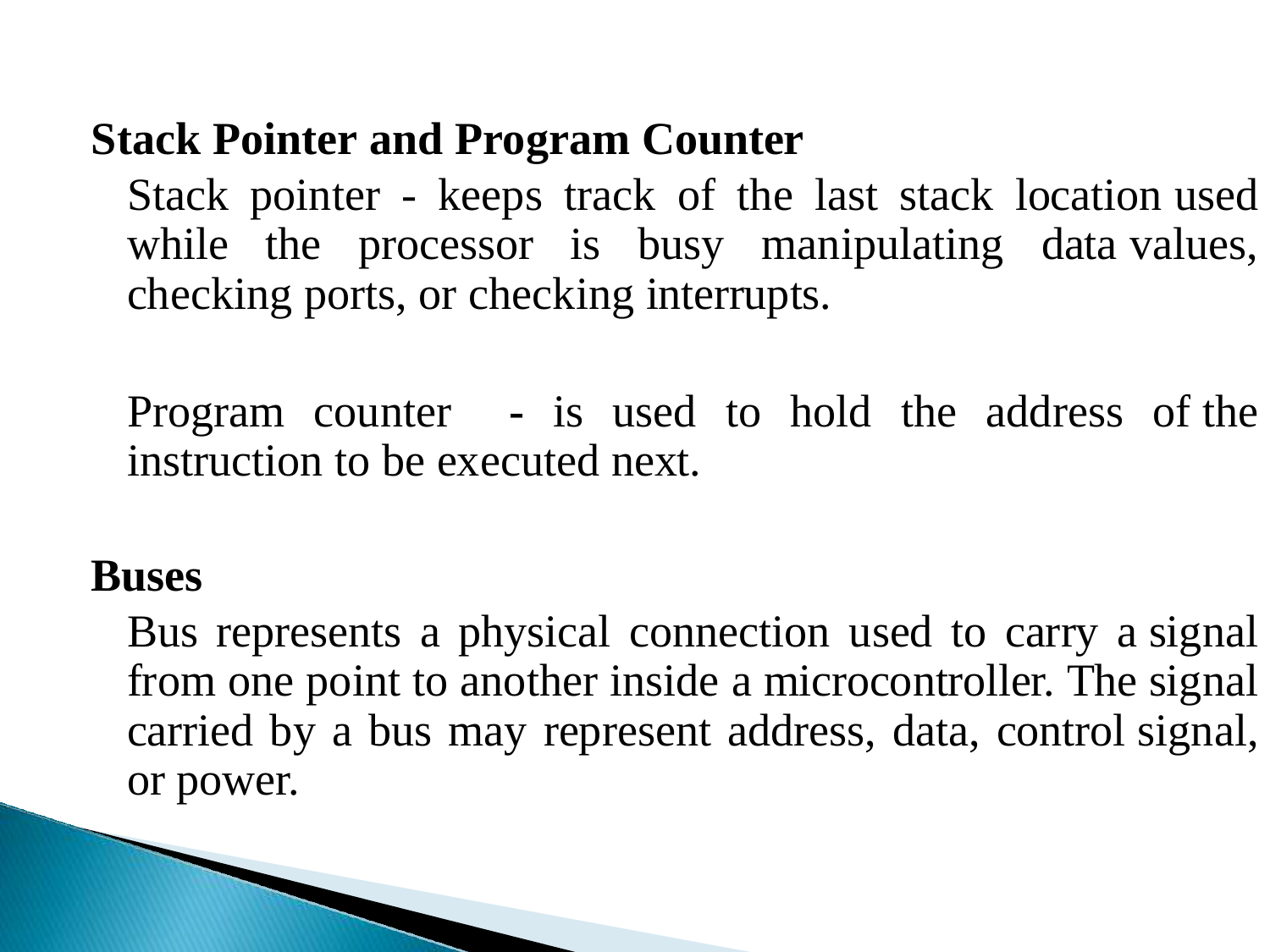

Stack Pointer and Program Counter
Stack pointer - keeps track of the last stack location used while  the  processor  is  busy  manipulating  data values, checking ports, or checking interrupts.

Program  counter   -  is  used  to  hold  the  address  of the instruction to be executed next.

Buses
Bus represents a physical connection used to carry a signal from one point to another inside a microcontroller. The signal carried by a bus may represent address, data, control signal, or power.